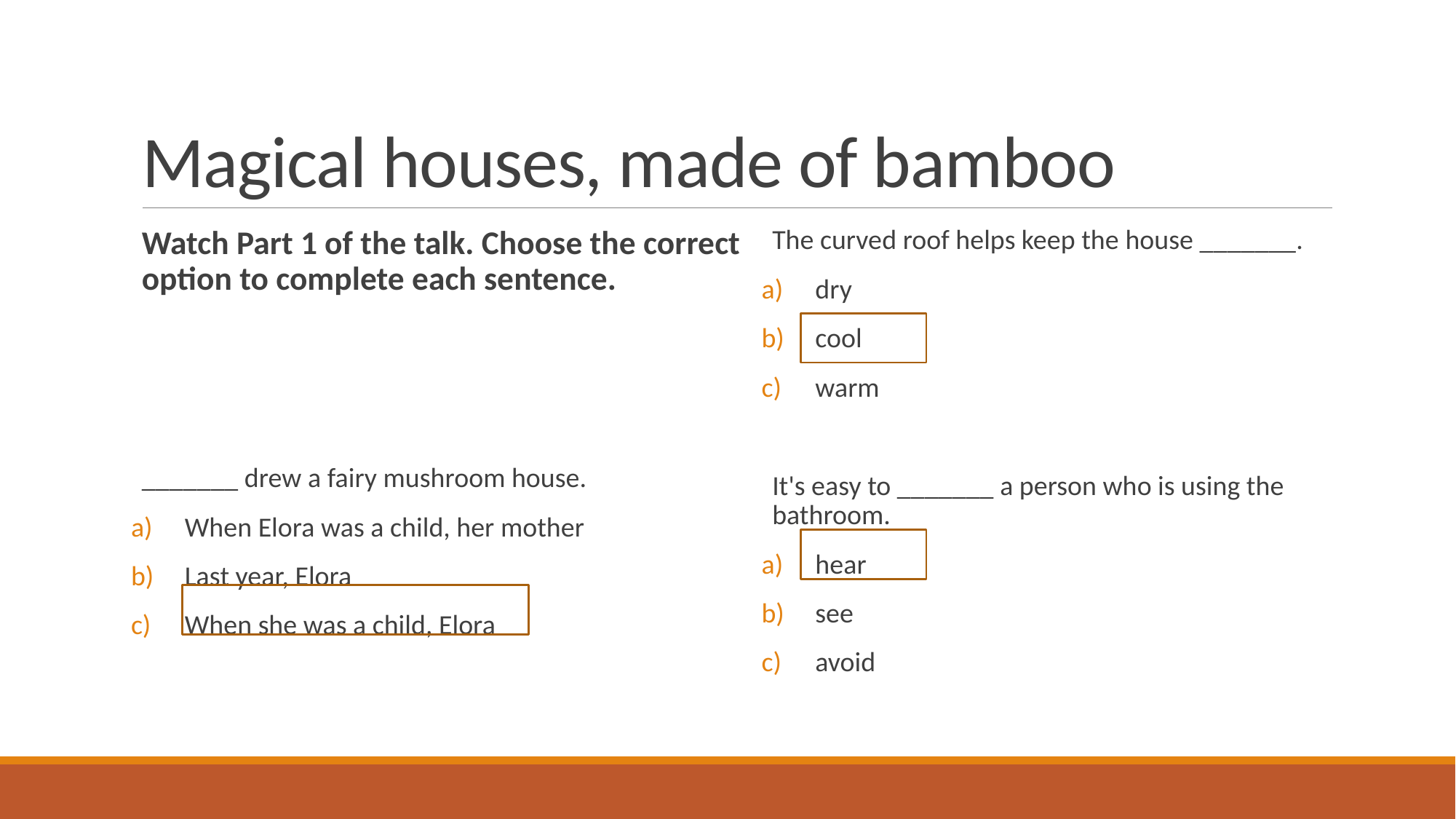

# Magical houses, made of bamboo
Watch Part 1 of the talk. Choose the correct option to complete each sentence.

_______ drew a fairy mushroom house.
When Elora was a child, her mother
Last year, Elora
When she was a child, Elora

The curved roof helps keep the house _______.
dry
cool
warm

It's easy to _______ a person who is using the bathroom.
hear
see
avoid